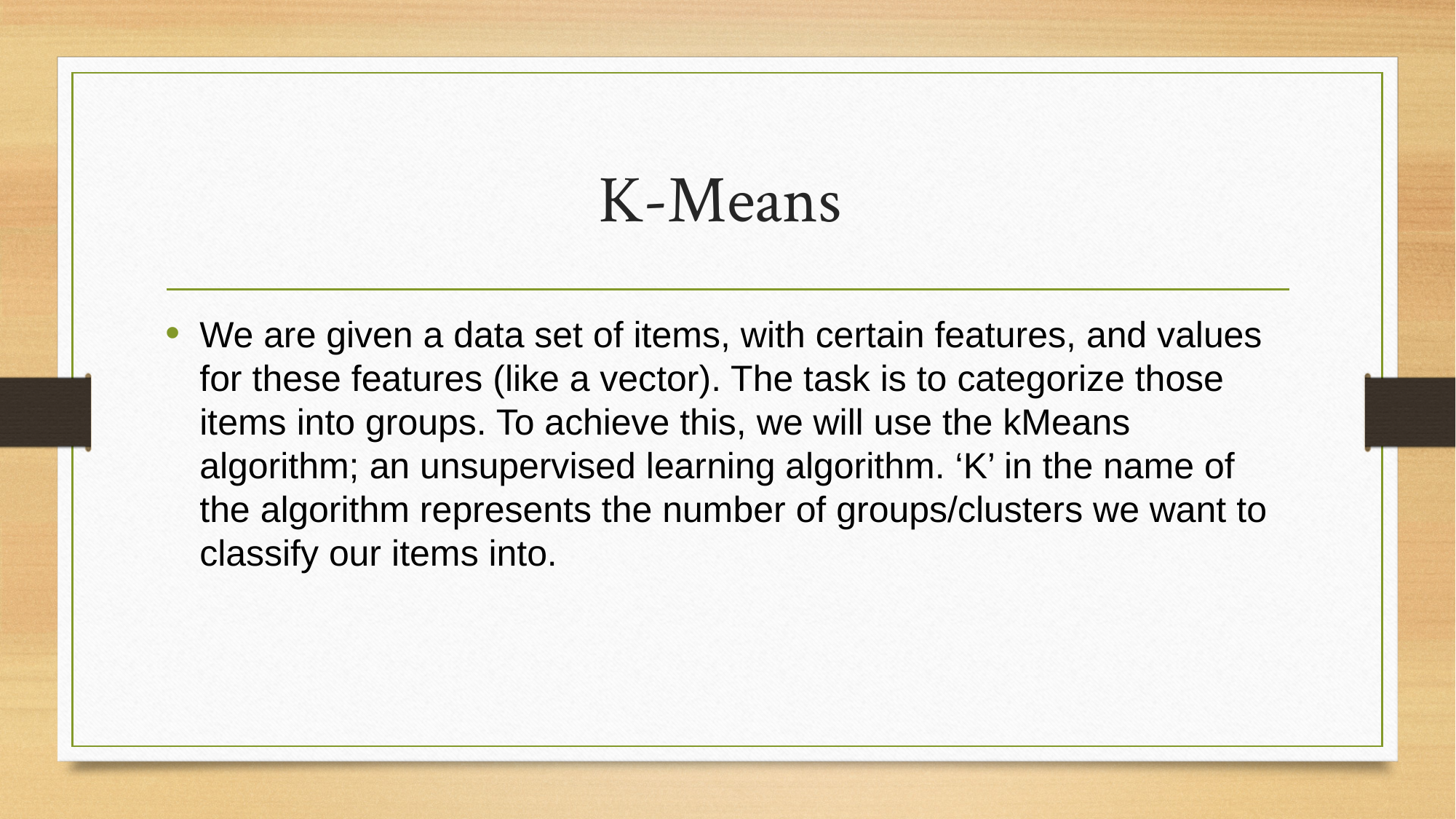

# K-Means
We are given a data set of items, with certain features, and values for these features (like a vector). The task is to categorize those items into groups. To achieve this, we will use the kMeans algorithm; an unsupervised learning algorithm. ‘K’ in the name of the algorithm represents the number of groups/clusters we want to classify our items into.